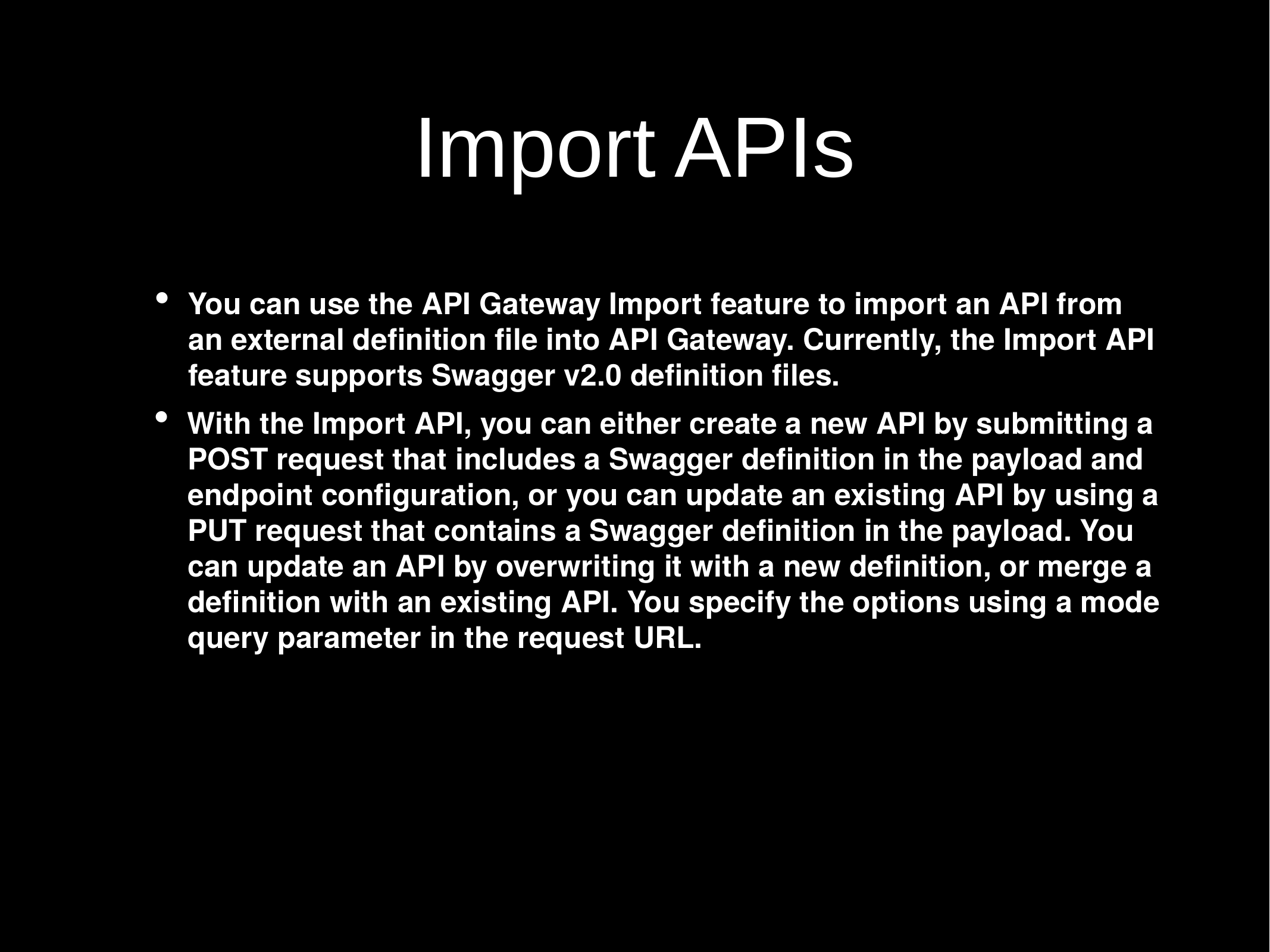

Import APIs
You can use the API Gateway Import feature to import an API from
    an external definition file into API Gateway. Currently, the Import API
    feature supports Swagger v2.0 definition files.
With the Import API, you can either create a new API by submitting a
    POST request that includes a Swagger definition in the payload and
    endpoint configuration, or you can update an existing API by using a
    PUT request that contains a Swagger definition in the payload. You
    can update an API by overwriting it with a new definition, or merge a
    definition with an existing API. You specify the options using a mode
    query parameter in the request URL.